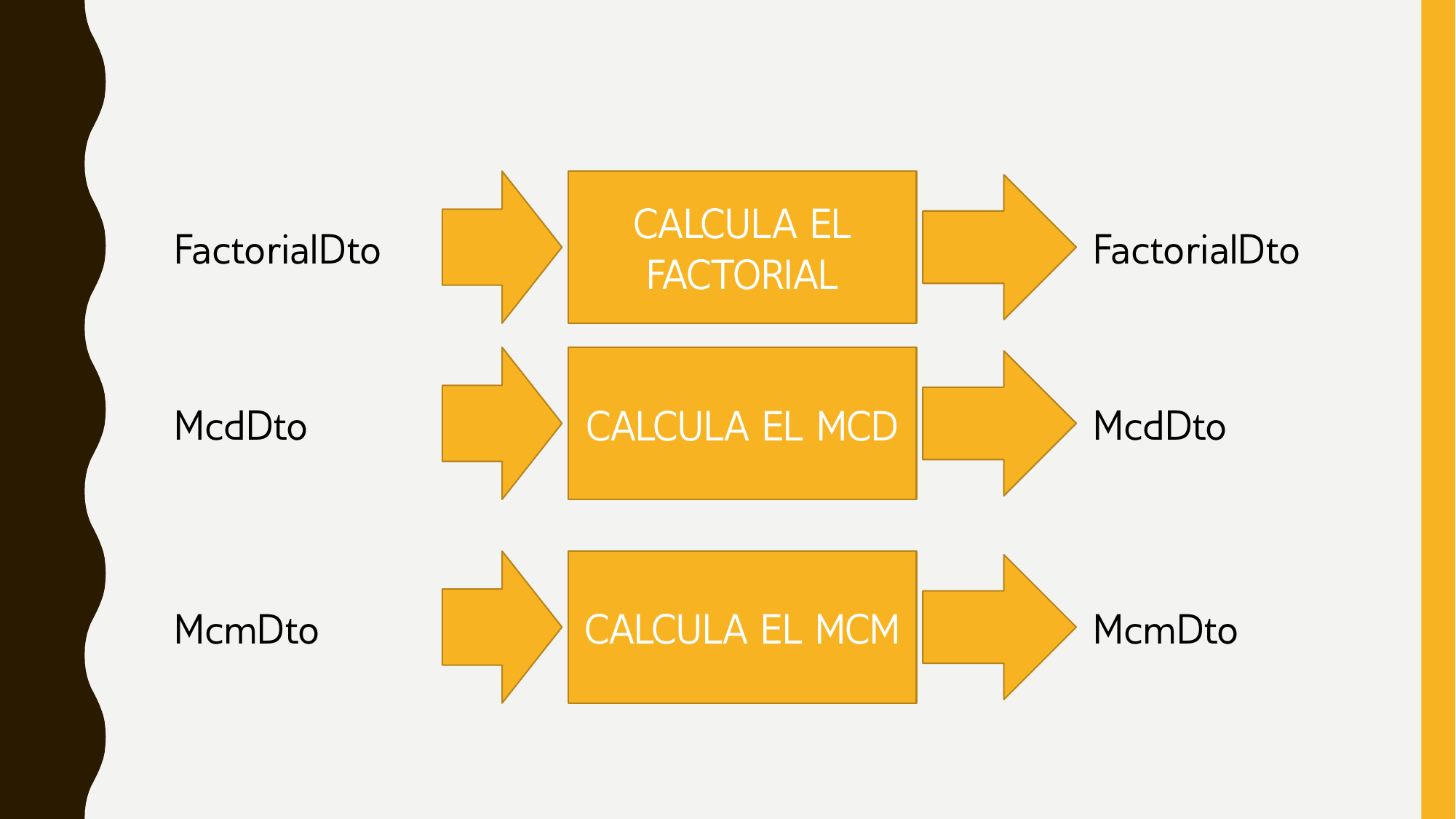

#

CALCULA EL FACTORIAL

FactorialDto
FactorialDto

CALCULA EL MCD

McdDto
McdDto

CALCULA EL MCM

McmDto
McmDto